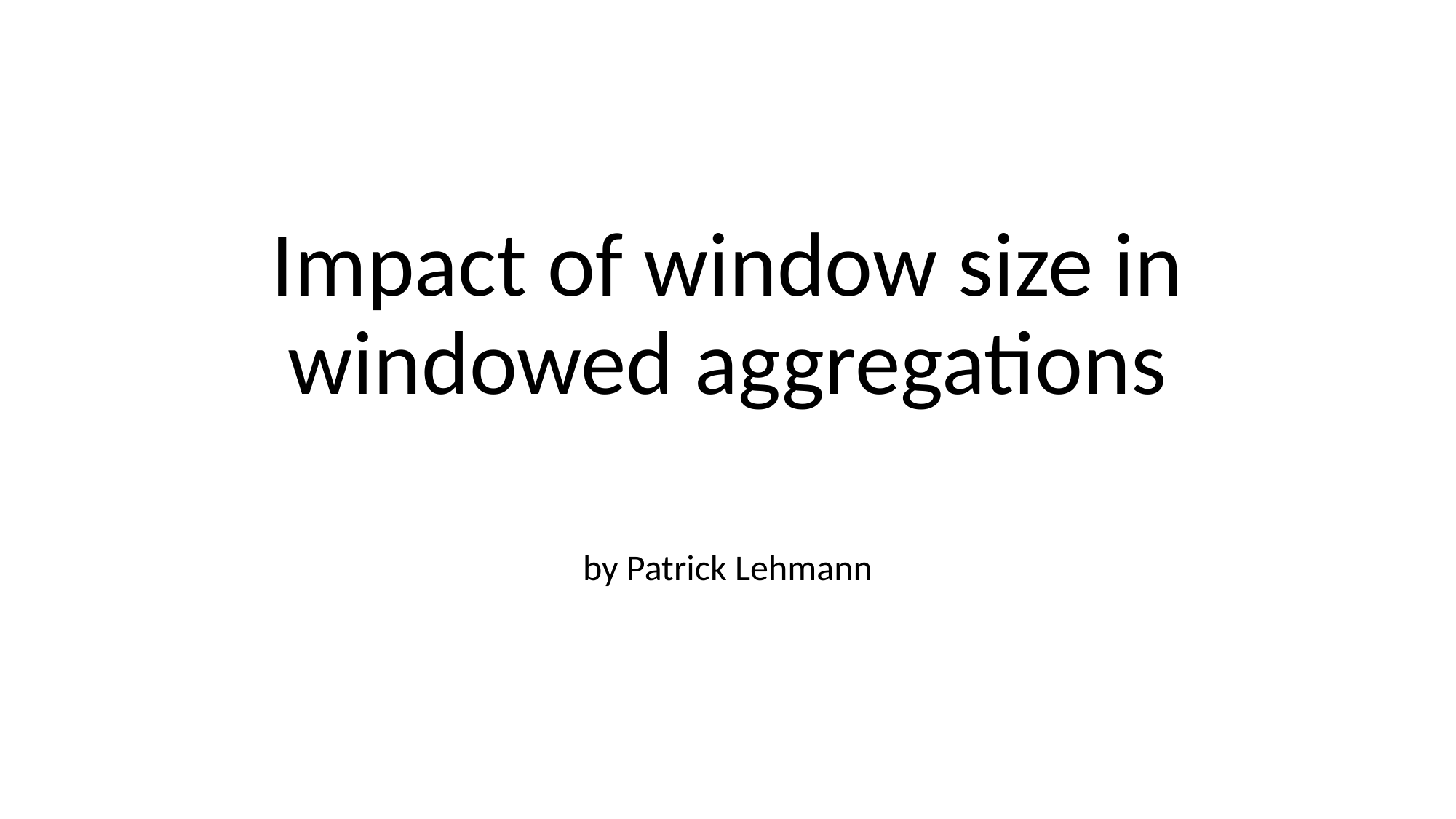

# Impact of window size in windowed aggregations

by Patrick Lehmann